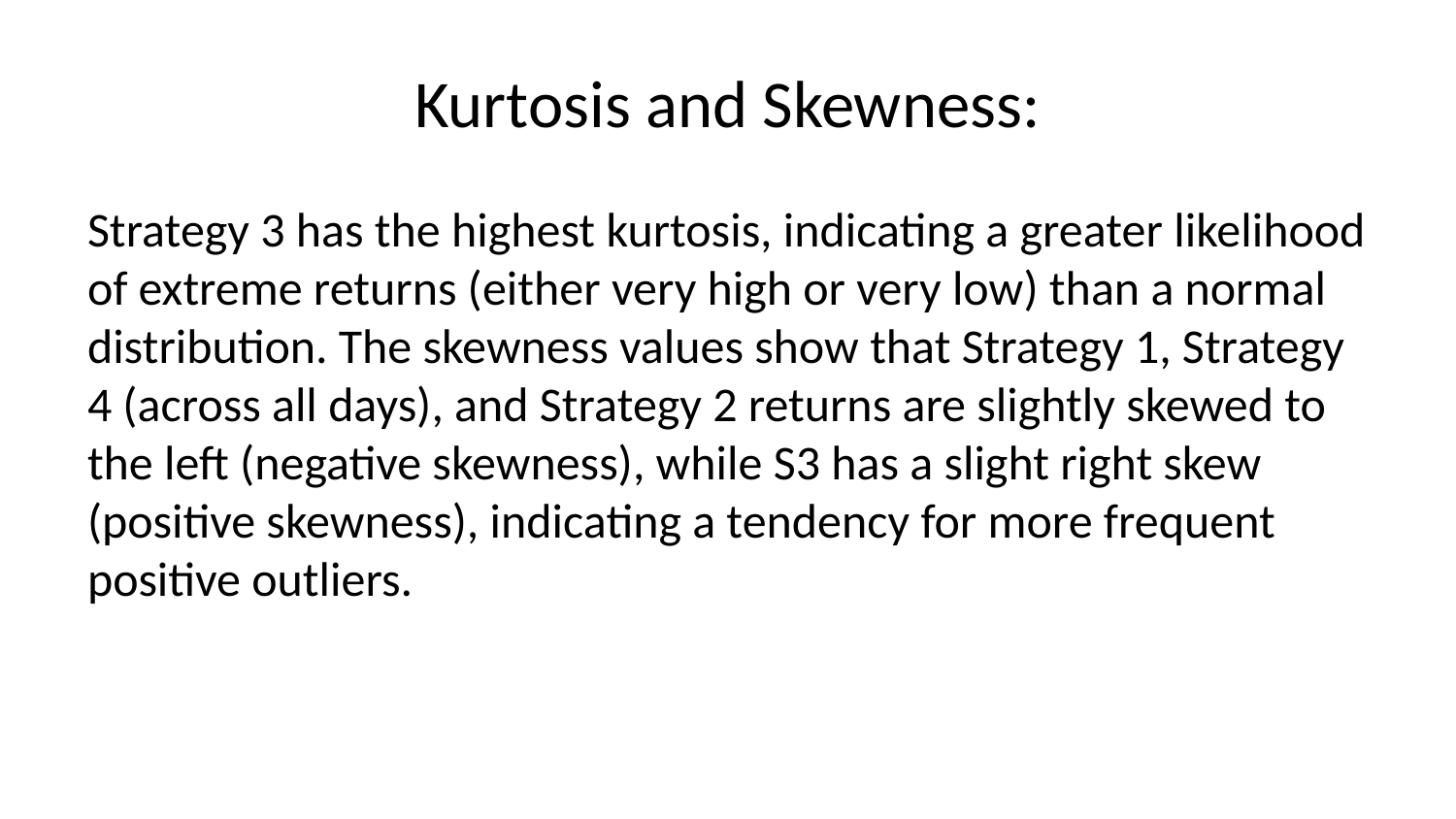

# Kurtosis and Skewness:
Strategy 3 has the highest kurtosis, indicating a greater likelihood of extreme returns (either very high or very low) than a normal distribution. The skewness values show that Strategy 1, Strategy 4 (across all days), and Strategy 2 returns are slightly skewed to the left (negative skewness), while S3 has a slight right skew (positive skewness), indicating a tendency for more frequent positive outliers.